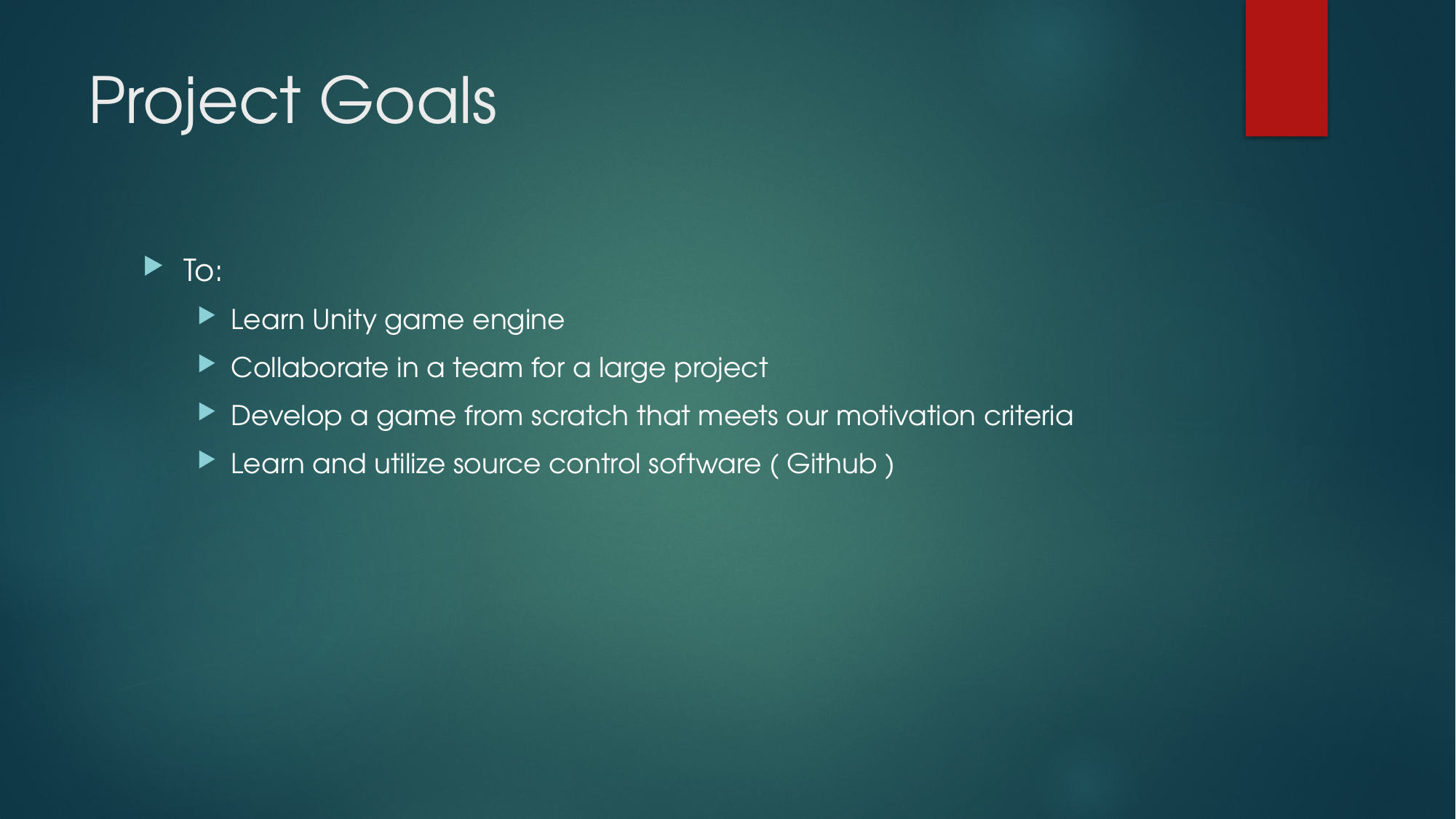

# Project Goals
To:
Learn Unity game engine
Collaborate in a team for a large project
Develop a game from scratch that meets our motivation criteria
Learn and utilize source control software ( Github )